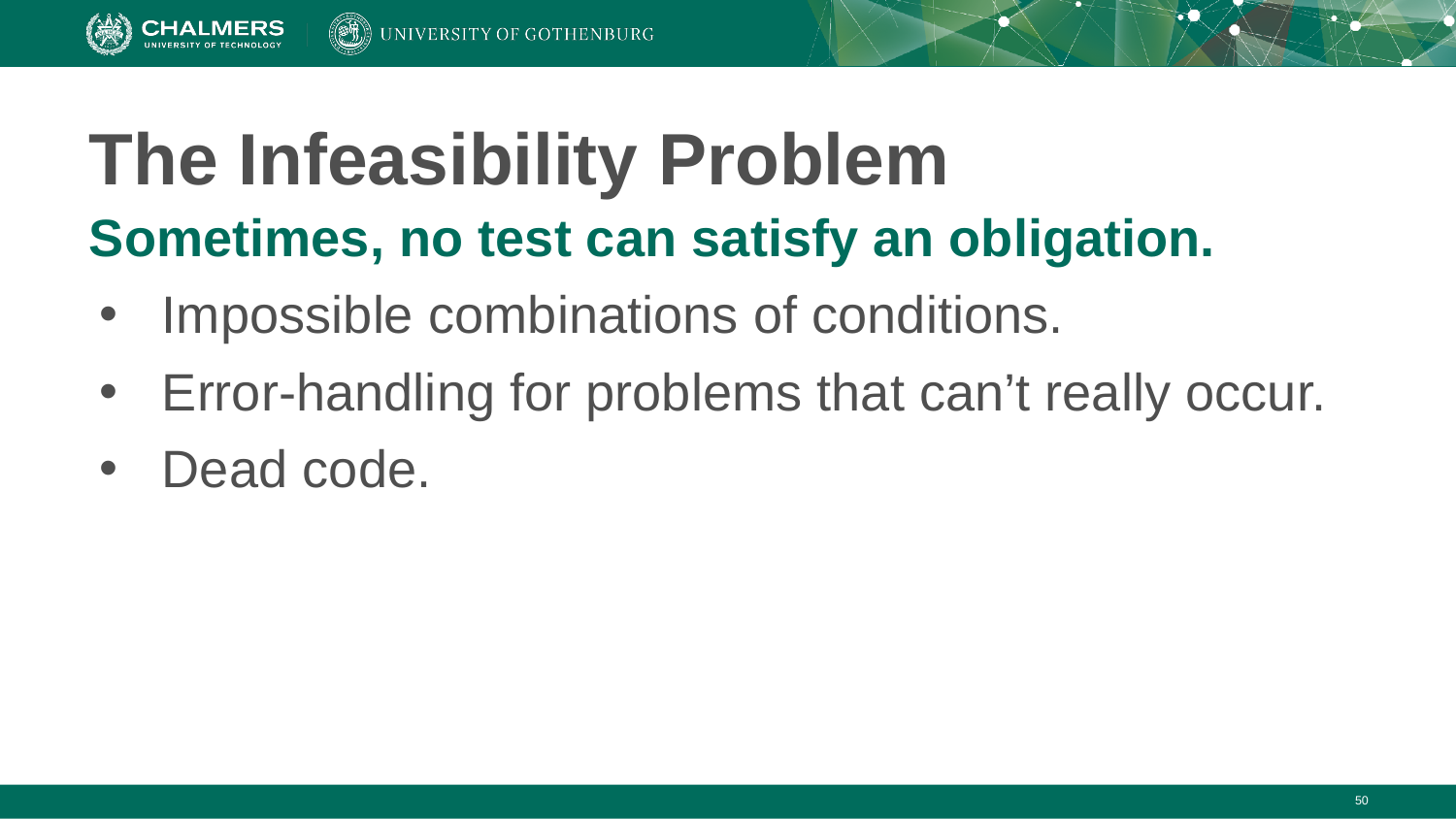

# The Infeasibility Problem
Sometimes, no test can satisfy an obligation.
Impossible combinations of conditions.
Error-handling for problems that can’t really occur.
Dead code.

50